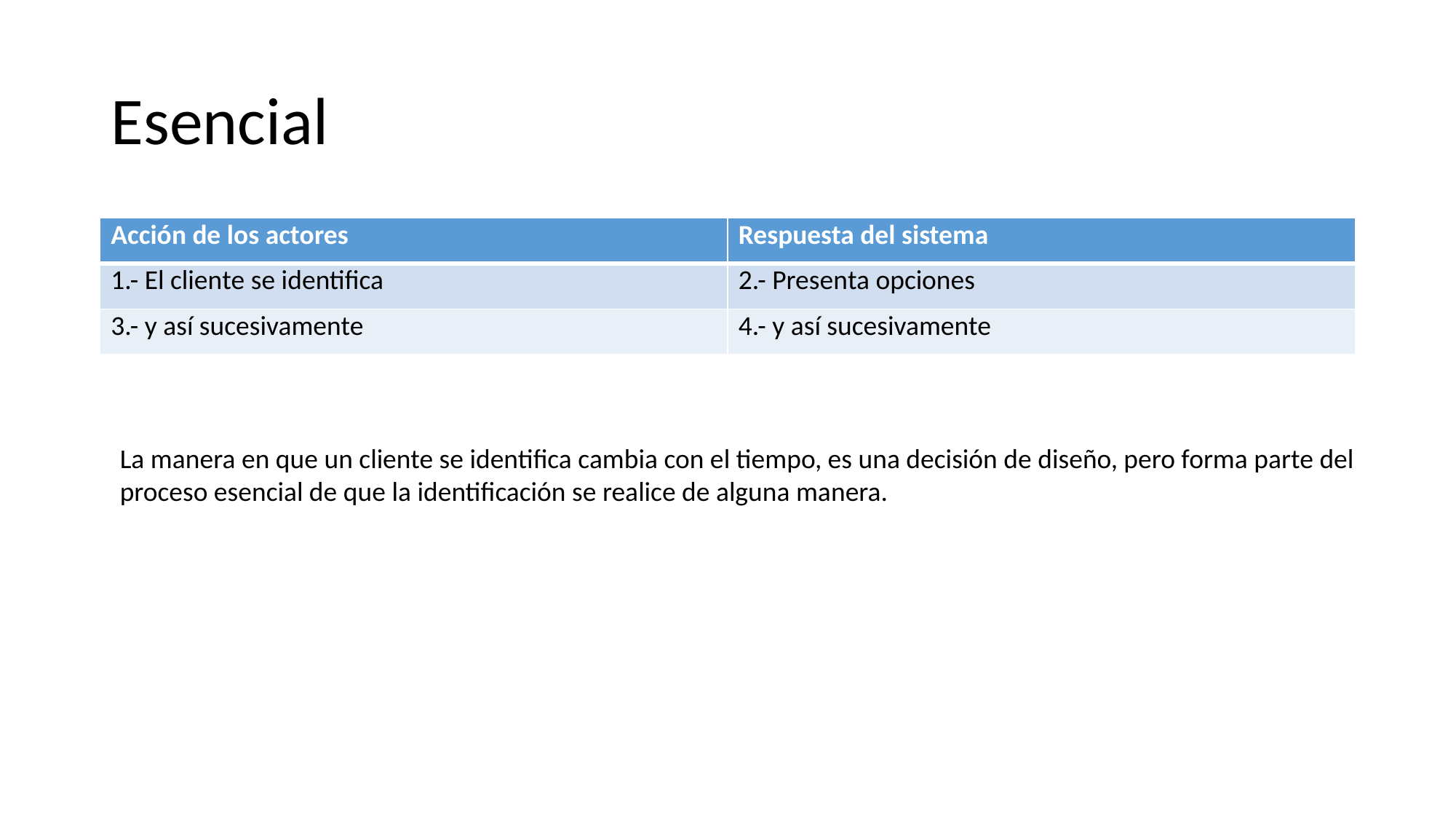

# Esencial
| Acción de los actores | Respuesta del sistema |
| --- | --- |
| 1.- El cliente se identifica | 2.- Presenta opciones |
| 3.- y así sucesivamente | 4.- y así sucesivamente |
La manera en que un cliente se identifica cambia con el tiempo, es una decisión de diseño, pero forma parte del proceso esencial de que la identificación se realice de alguna manera.